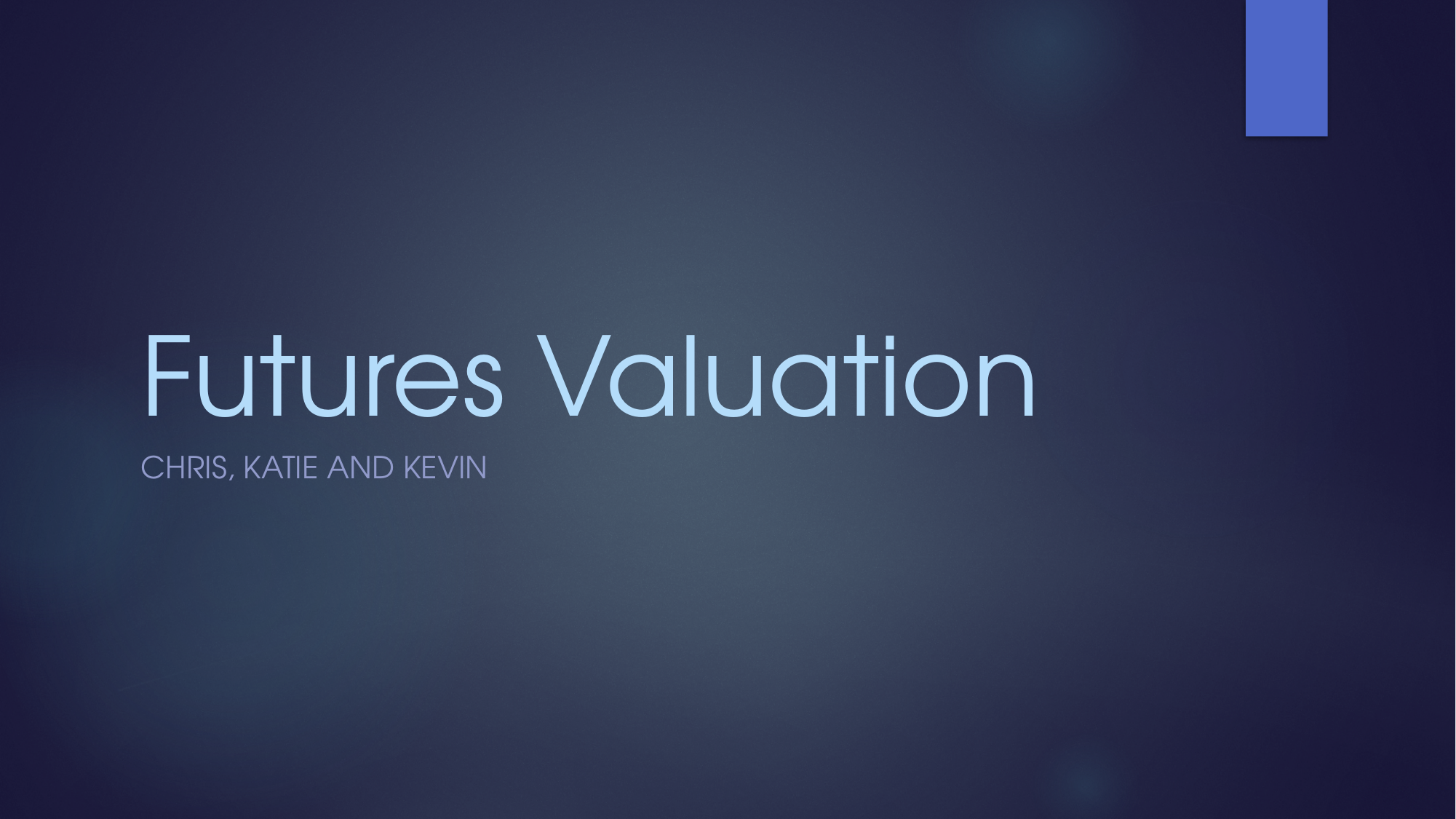

# Futures Valuation
Chris, Katie and Kevin